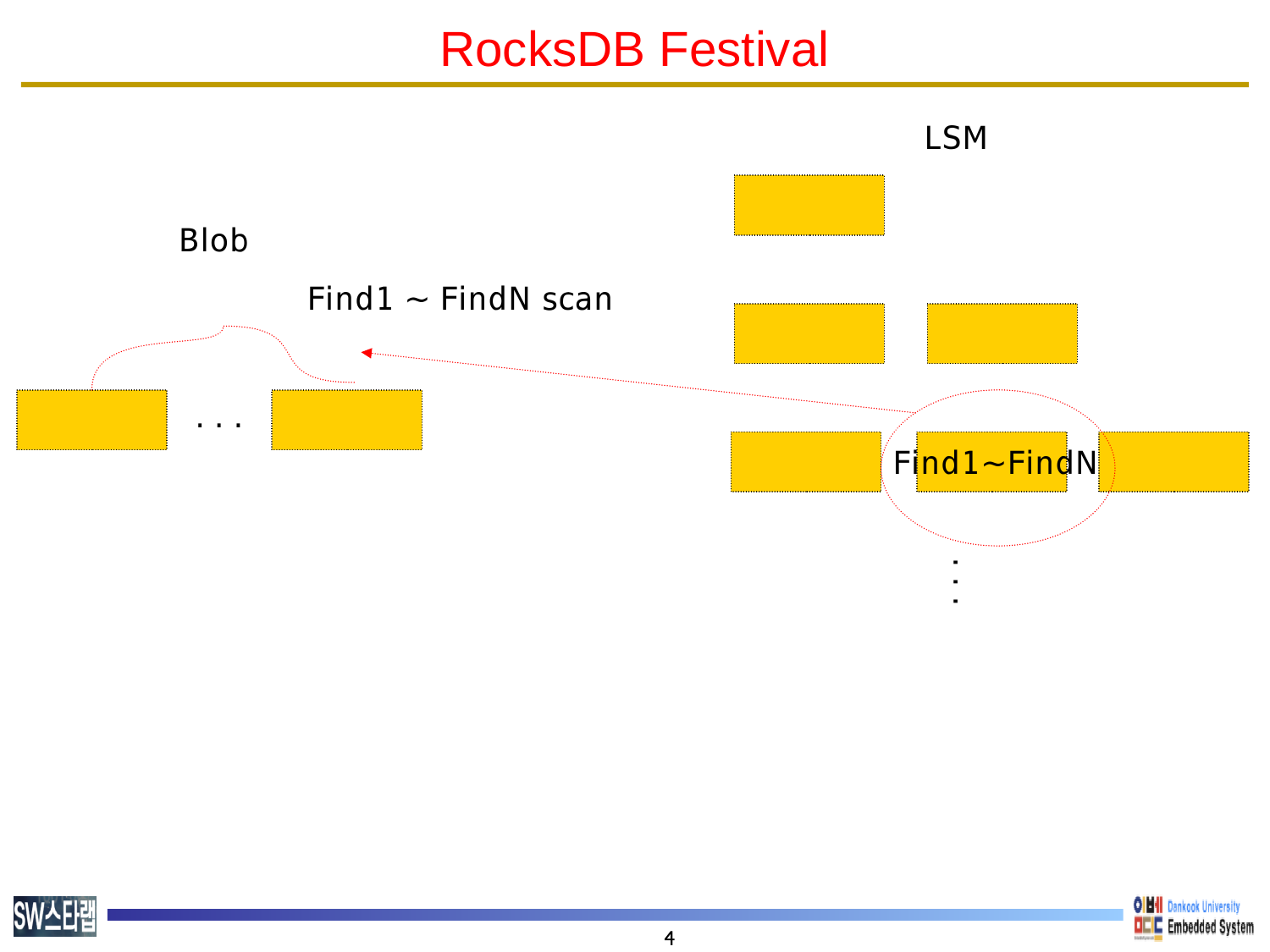

# RocksDB Festival
LSM

Blob
Find1 ~ FindN scan

. . .

Find1~FindN
. . .
4